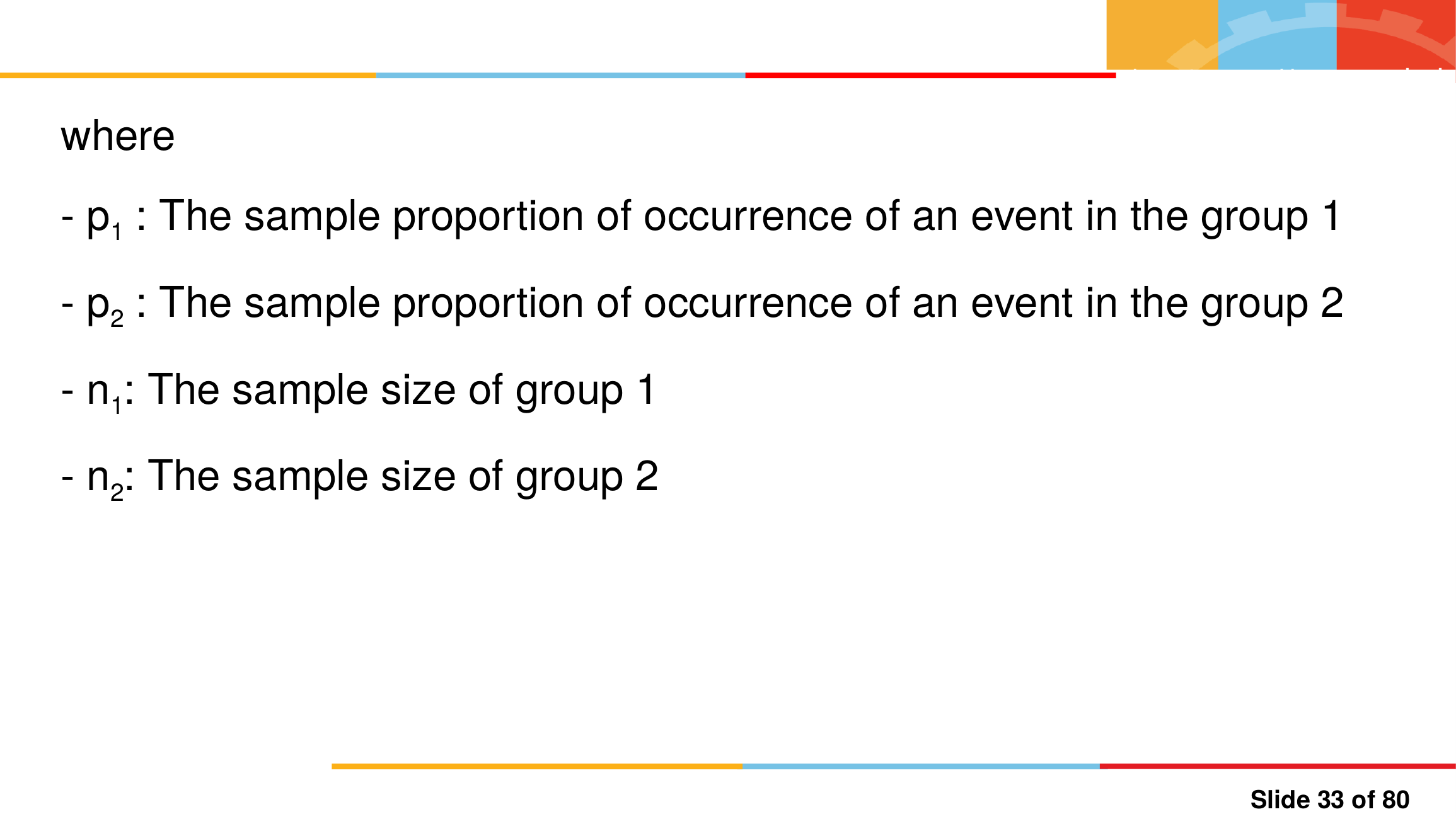

where
- p1 : The sample proportion of occurrence of an event in the group 1
- p2 : The sample proportion of occurrence of an event in the group 2
- n1: The sample size of group 1
- n2: The sample size of group 2